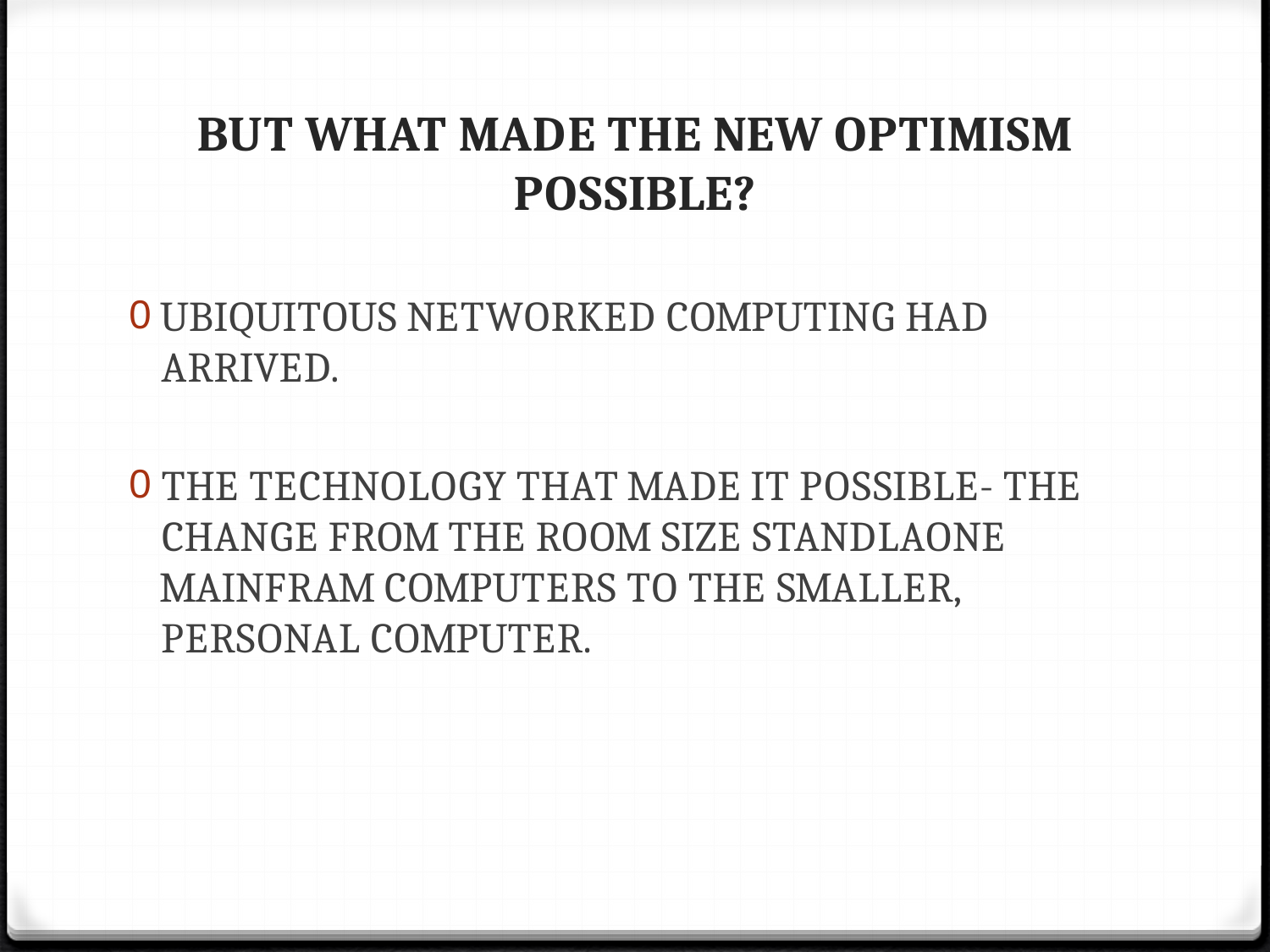

# BUT WHAT MADE THE NEW OPTIMISM POSSIBLE?
UBIQUITOUS NETWORKED COMPUTING HAD ARRIVED.

THE TECHNOLOGY THAT MADE IT POSSIBLE- THE CHANGE FROM THE ROOM SIZE STANDLAONE MAINFRAM COMPUTERS TO THE SMALLER, PERSONAL COMPUTER.